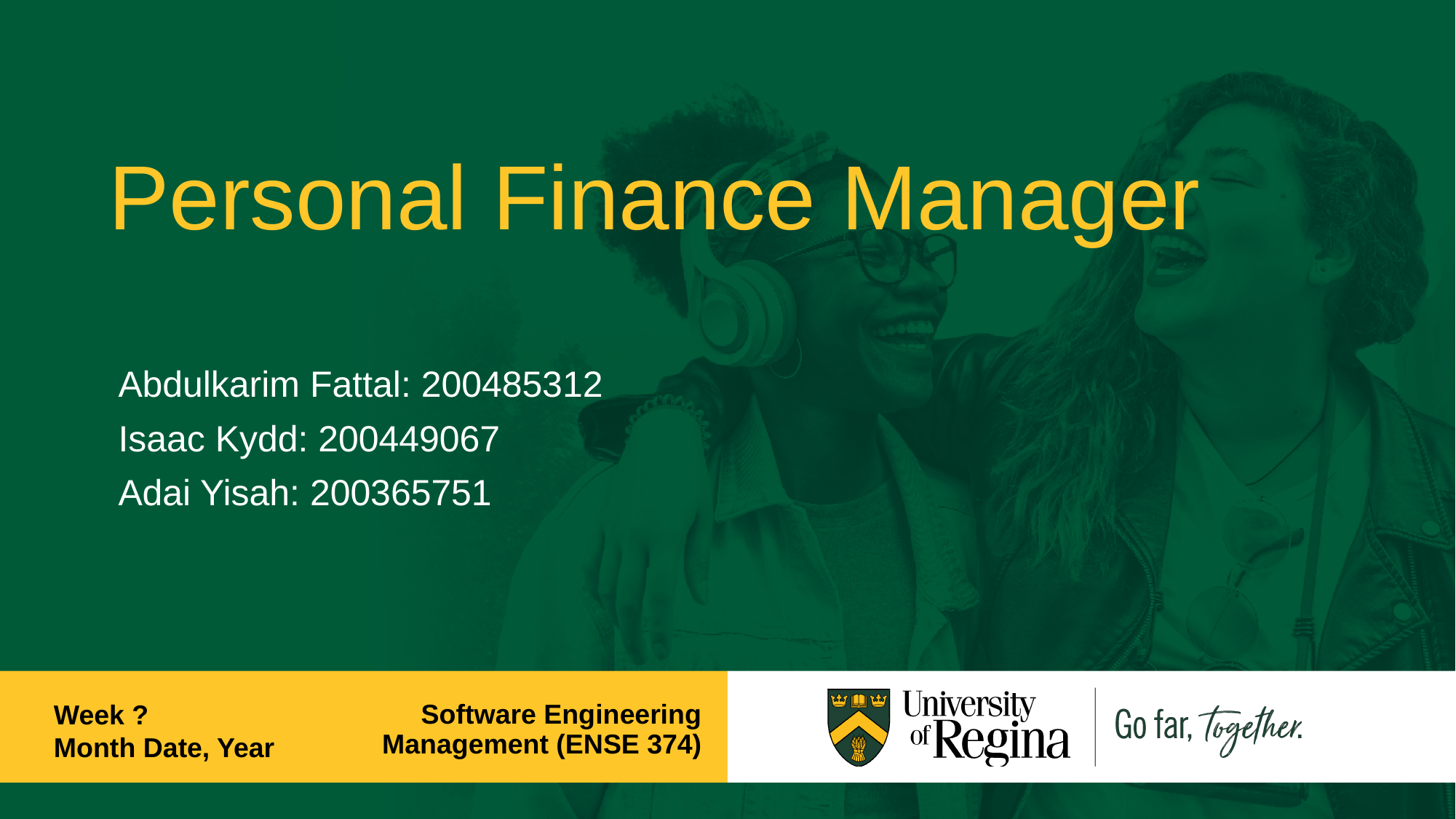

# Personal Finance Manager
Abdulkarim Fattal: 200485312
Isaac Kydd: 200449067
Adai Yisah: 200365751

Week ?
Month Date, Year
Software Engineering Management (ENSE 374)